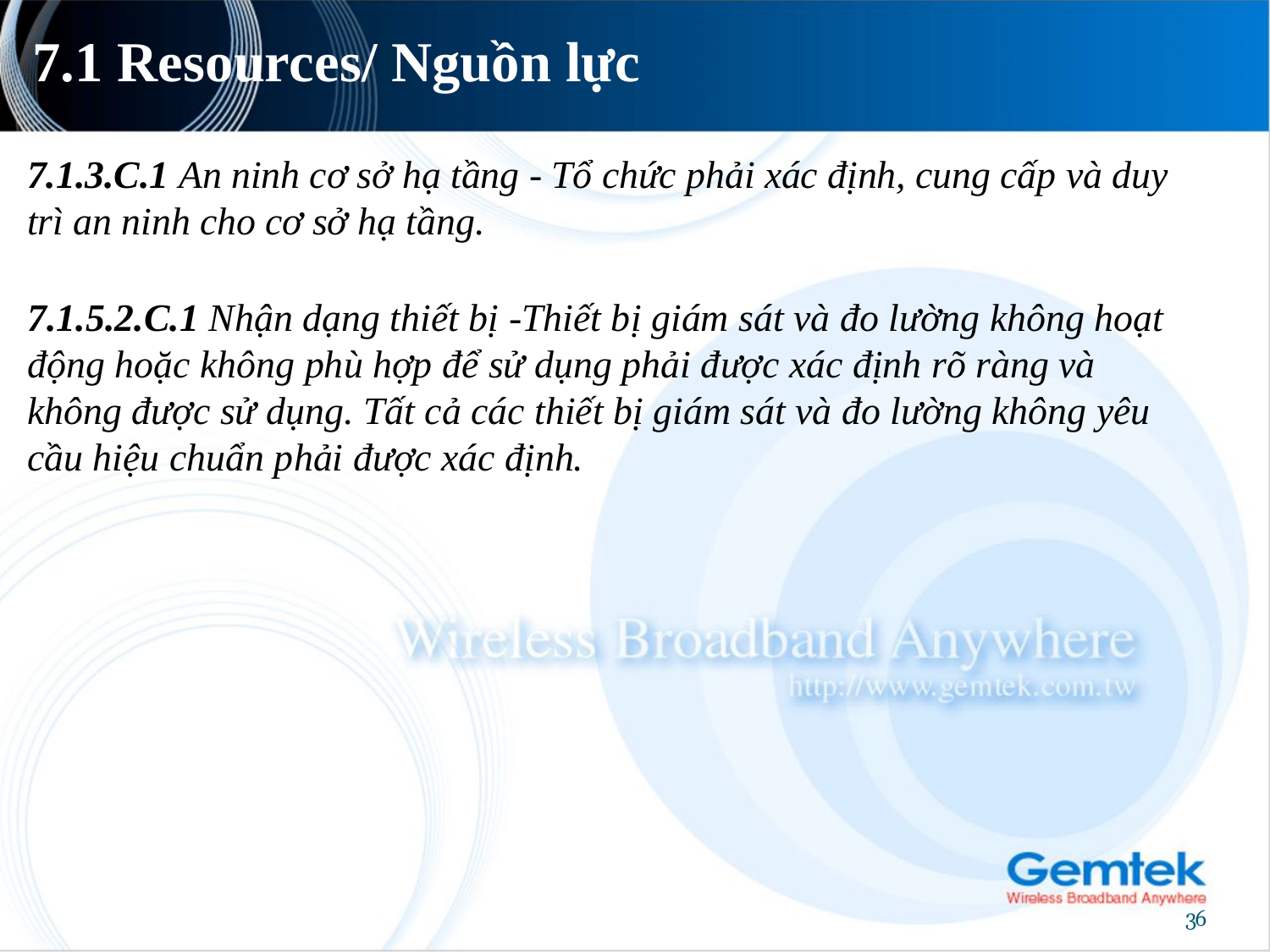

# 7.1 Resources/ Nguồn lực
7.1.3.C.1 An ninh cơ sở hạ tầng - Tổ chức phải xác định, cung cấp và duy trì an ninh cho cơ sở hạ tầng.

7.1.5.2.C.1 Nhận dạng thiết bị -Thiết bị giám sát và đo lường không hoạt động hoặc không phù hợp để sử dụng phải được xác định rõ ràng và không được sử dụng. Tất cả các thiết bị giám sát và đo lường không yêu cầu hiệu chuẩn phải được xác định.
36